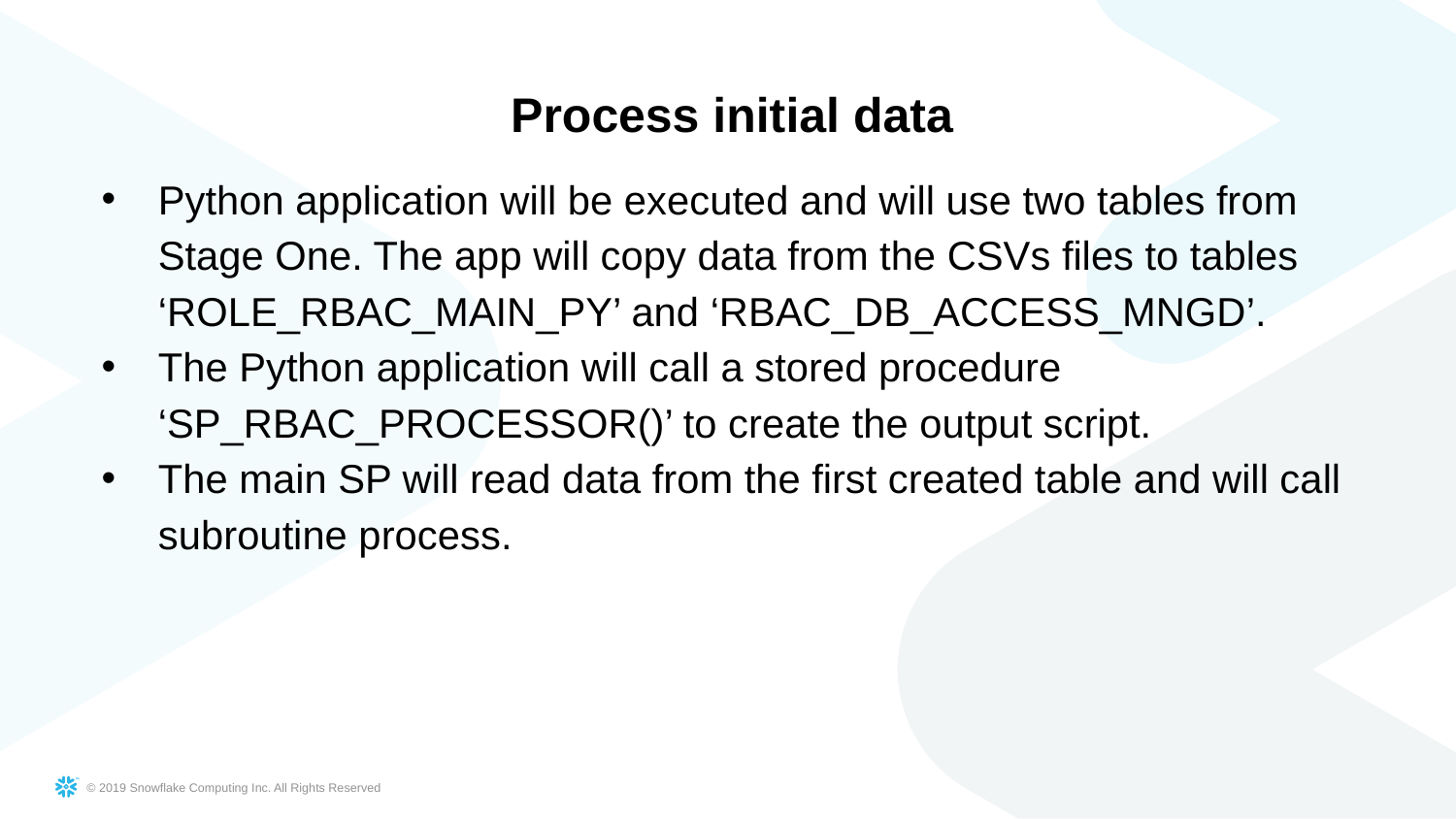

Process initial data
Python application will be executed and will use two tables from Stage One. The app will copy data from the CSVs files to tables ‘ROLE_RBAC_MAIN_PY’ and ‘RBAC_DB_ACCESS_MNGD’.
The Python application will call a stored procedure ‘SP_RBAC_PROCESSOR()’ to create the output script.
The main SP will read data from the first created table and will call subroutine process.